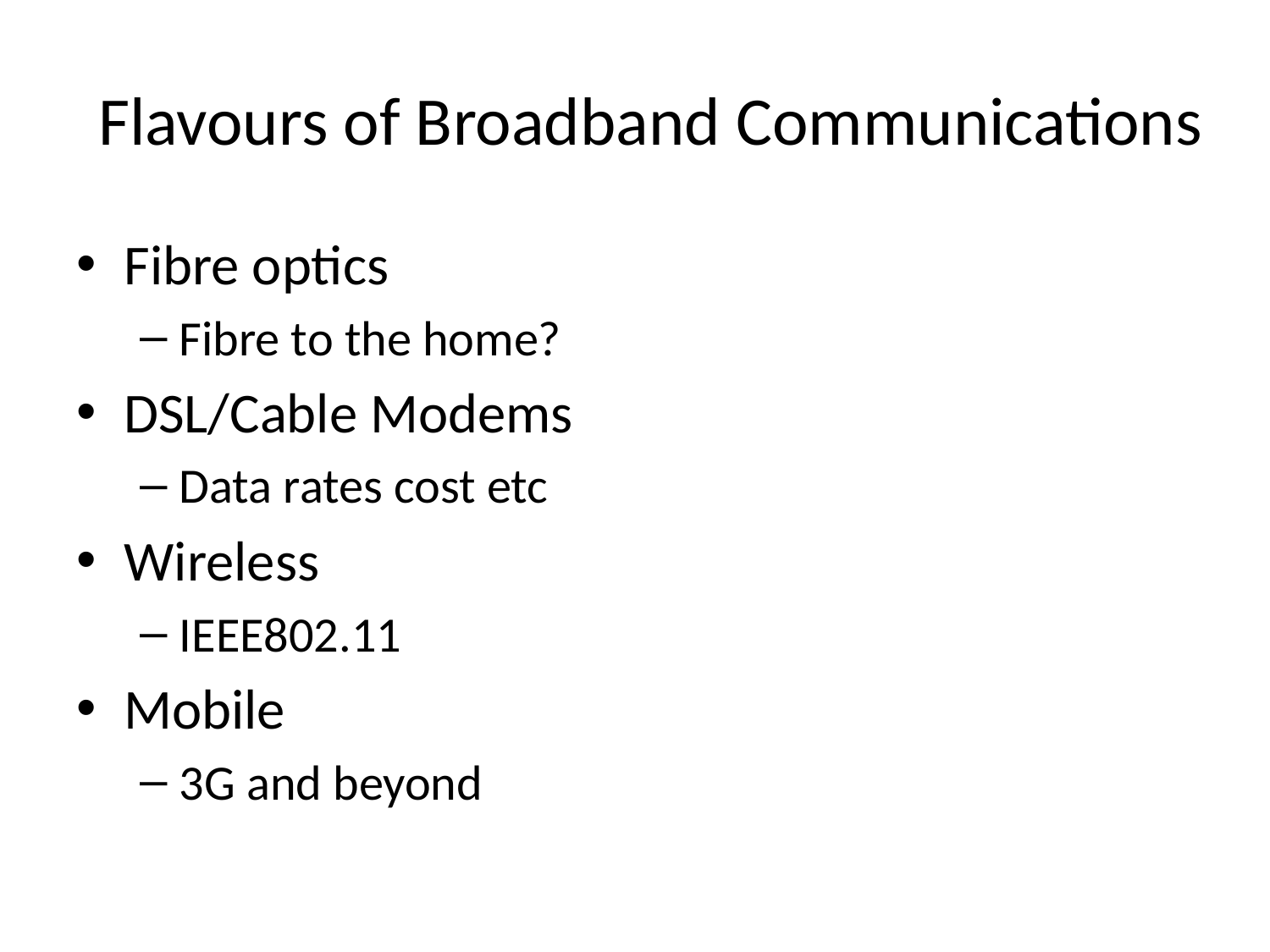

# Flavours of Broadband Communications
Fibre optics
Fibre to the home?
DSL/Cable Modems
Data rates cost etc
Wireless
IEEE802.11
Mobile
3G and beyond